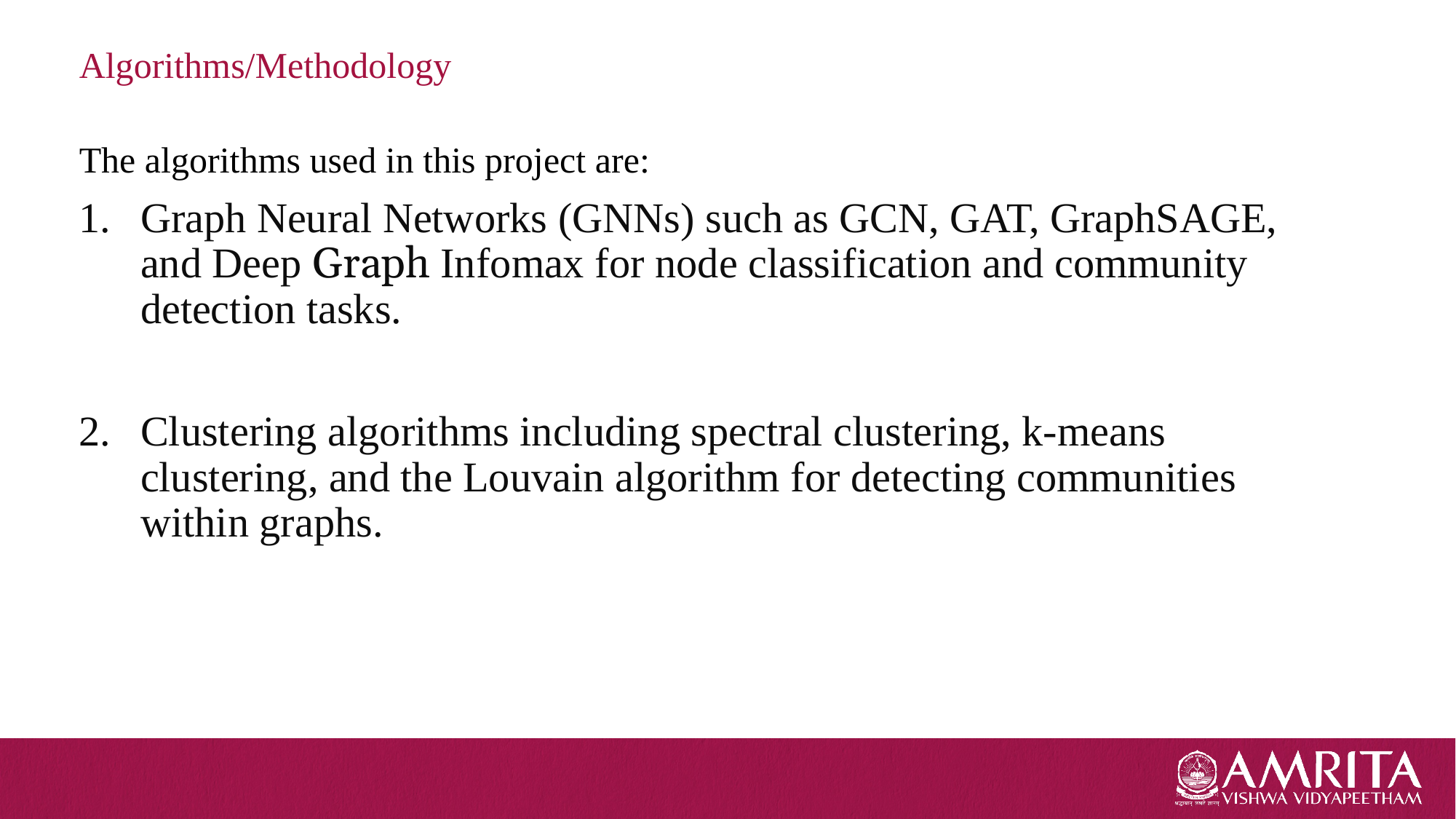

# Algorithms/Methodology
The algorithms used in this project are:
Graph Neural Networks (GNNs) such as GCN, GAT, GraphSAGE, and Deep Graph Infomax for node classification and community detection tasks.

Clustering algorithms including spectral clustering, k-means clustering, and the Louvain algorithm for detecting communities within graphs.